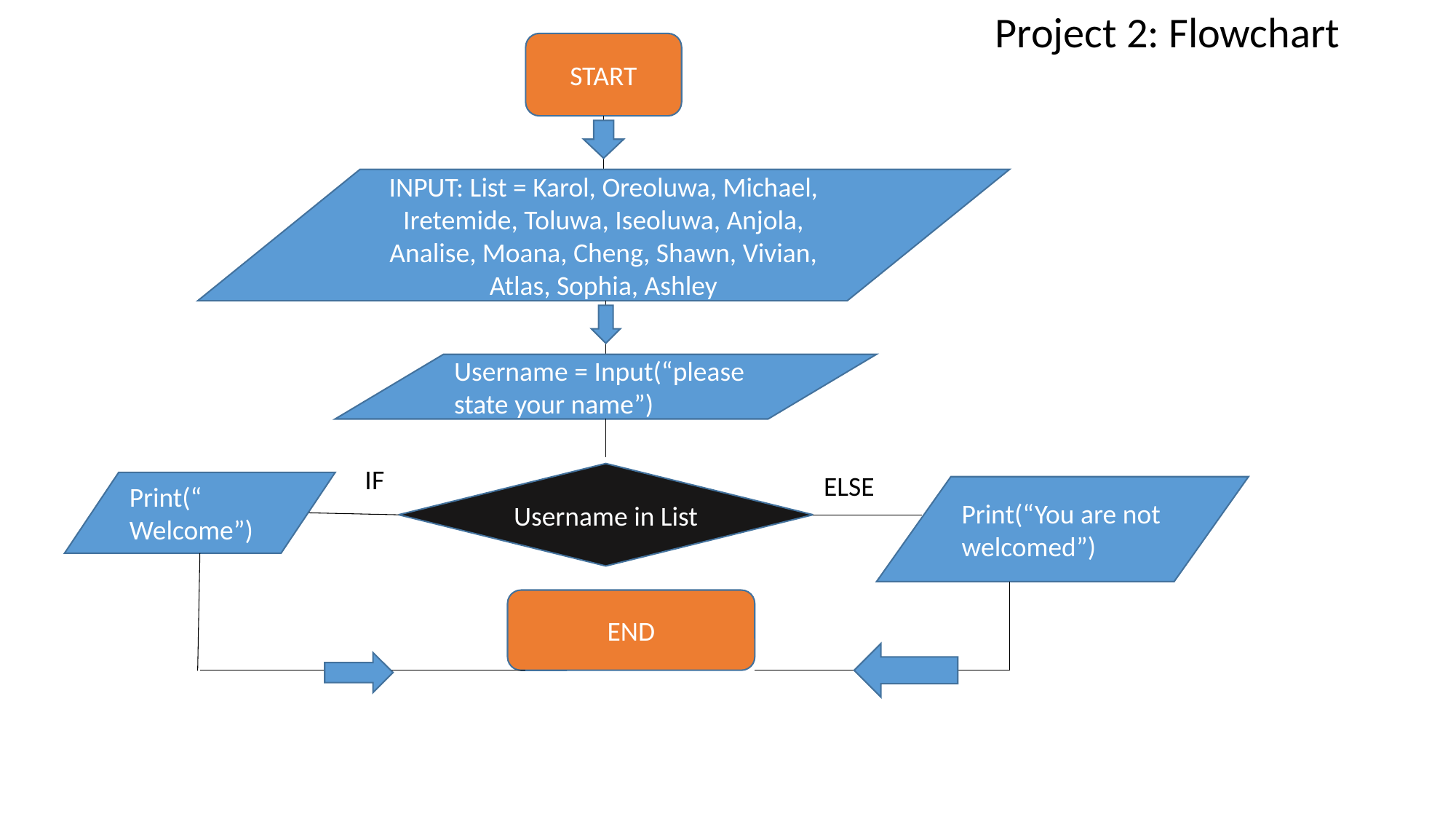

Project 2: Flowchart
START

INPUT: List = Karol, Oreoluwa, Michael, Iretemide, Toluwa, Iseoluwa, Anjola, Analise, Moana, Cheng, Shawn, Vivian, Atlas, Sophia, Ashley

Username = Input(“please state your name”)
IF
Username in List
ELSE
Print(“ Welcome”)
Print(“You are not welcomed”)
END